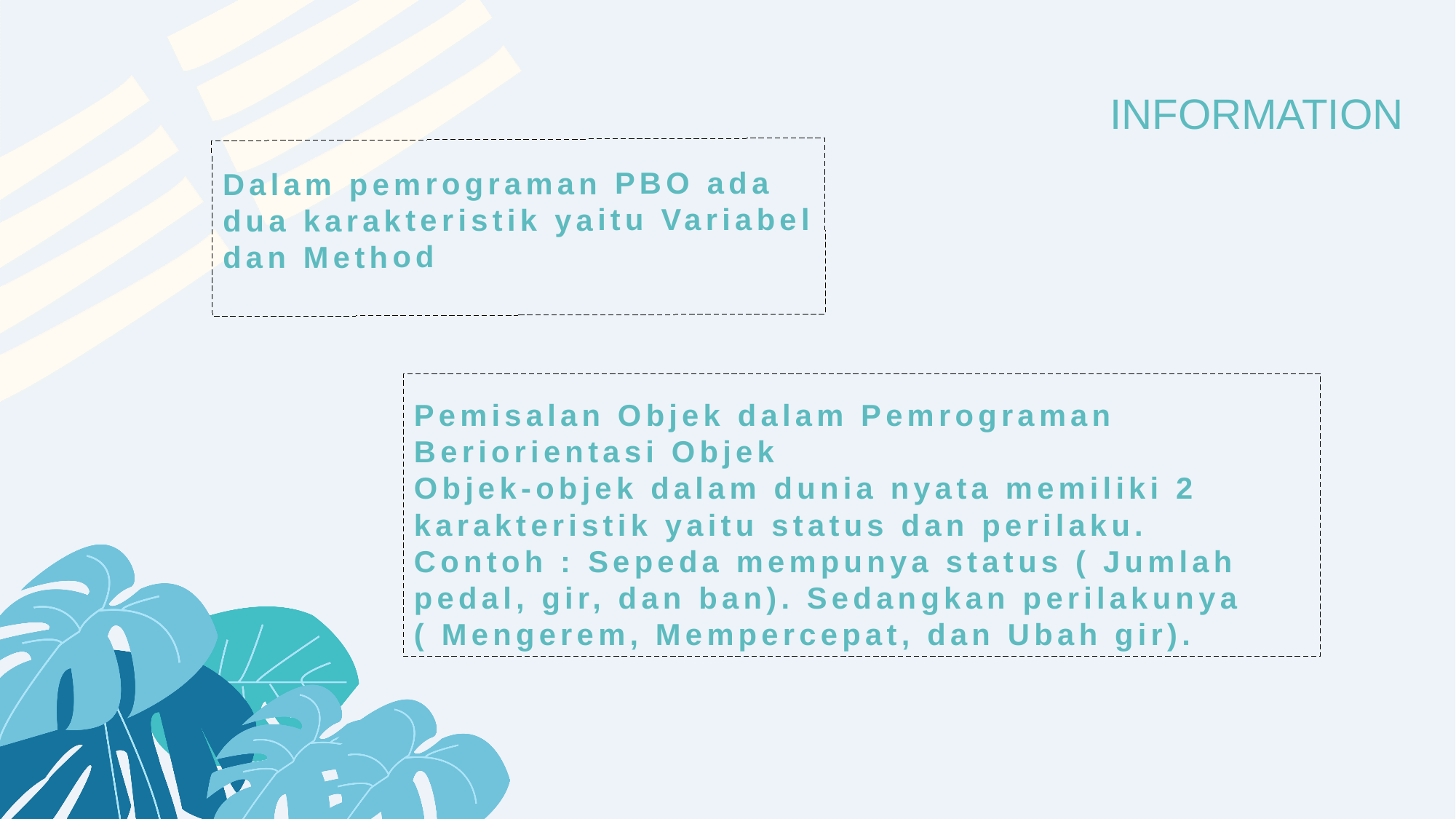

INFORMATION
# Dalam pemrograman PBO ada dua karakteristik yaitu Variabel dan Method
Pemisalan Objek dalam Pemrograman Beriorientasi Objek
Objek-objek dalam dunia nyata memiliki 2 karakteristik yaitu status dan perilaku. Contoh : Sepeda mempunya status ( Jumlah pedal, gir, dan ban). Sedangkan perilakunya ( Mengerem, Mempercepat, dan Ubah gir).